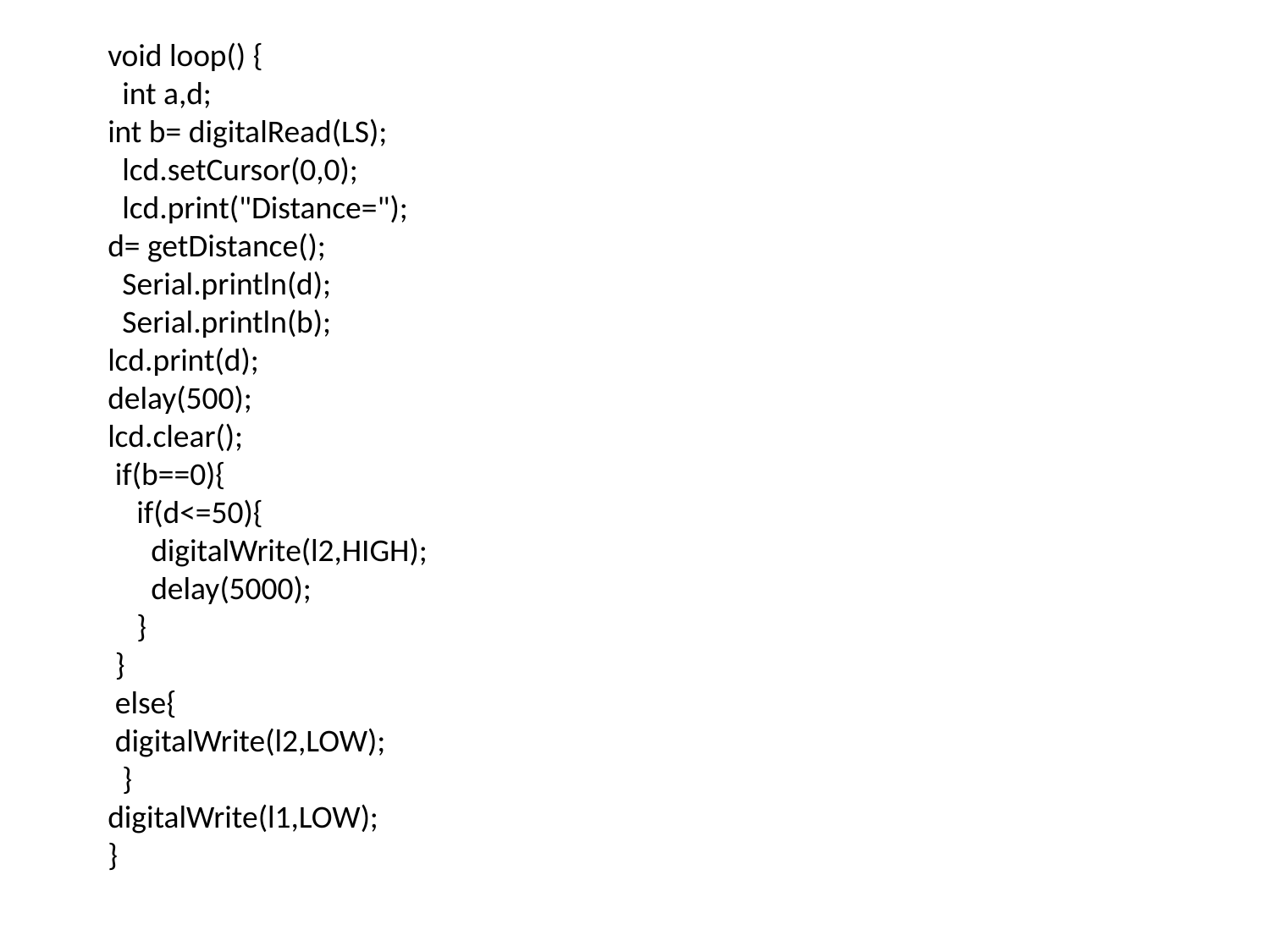

void loop() {
  int a,d;
int b= digitalRead(LS);
  lcd.setCursor(0,0);
  lcd.print("Distance=");
d= getDistance();
  Serial.println(d);
  Serial.println(b);
lcd.print(d);
delay(500);
lcd.clear();
 if(b==0){
    if(d<=50){
      digitalWrite(l2,HIGH);
      delay(5000);
    }
 }
 else{
 digitalWrite(l2,LOW);
  }
digitalWrite(l1,LOW);
}